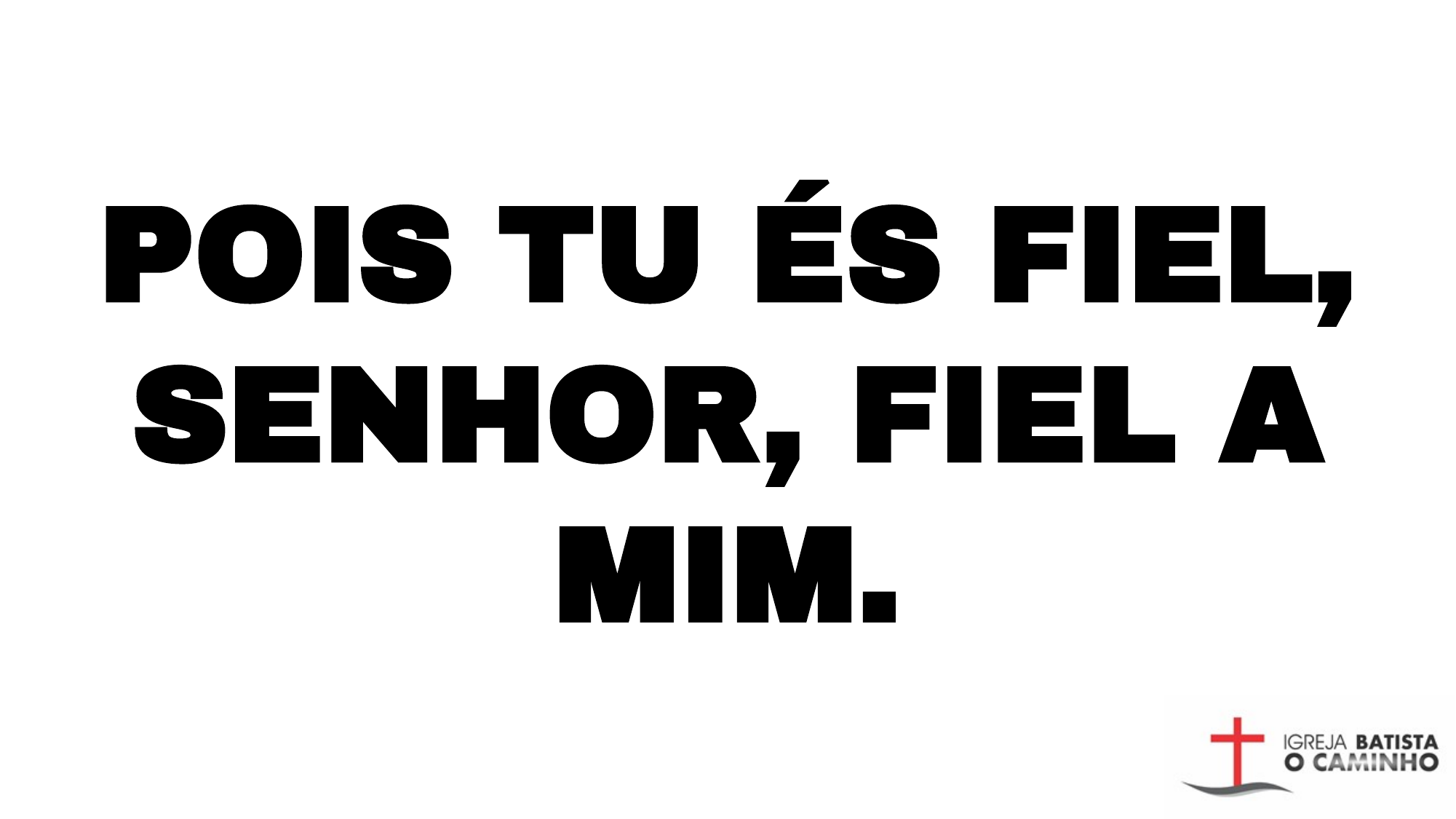

POIS TU ÉS FIEL, SENHOR, FIEL A MIM.